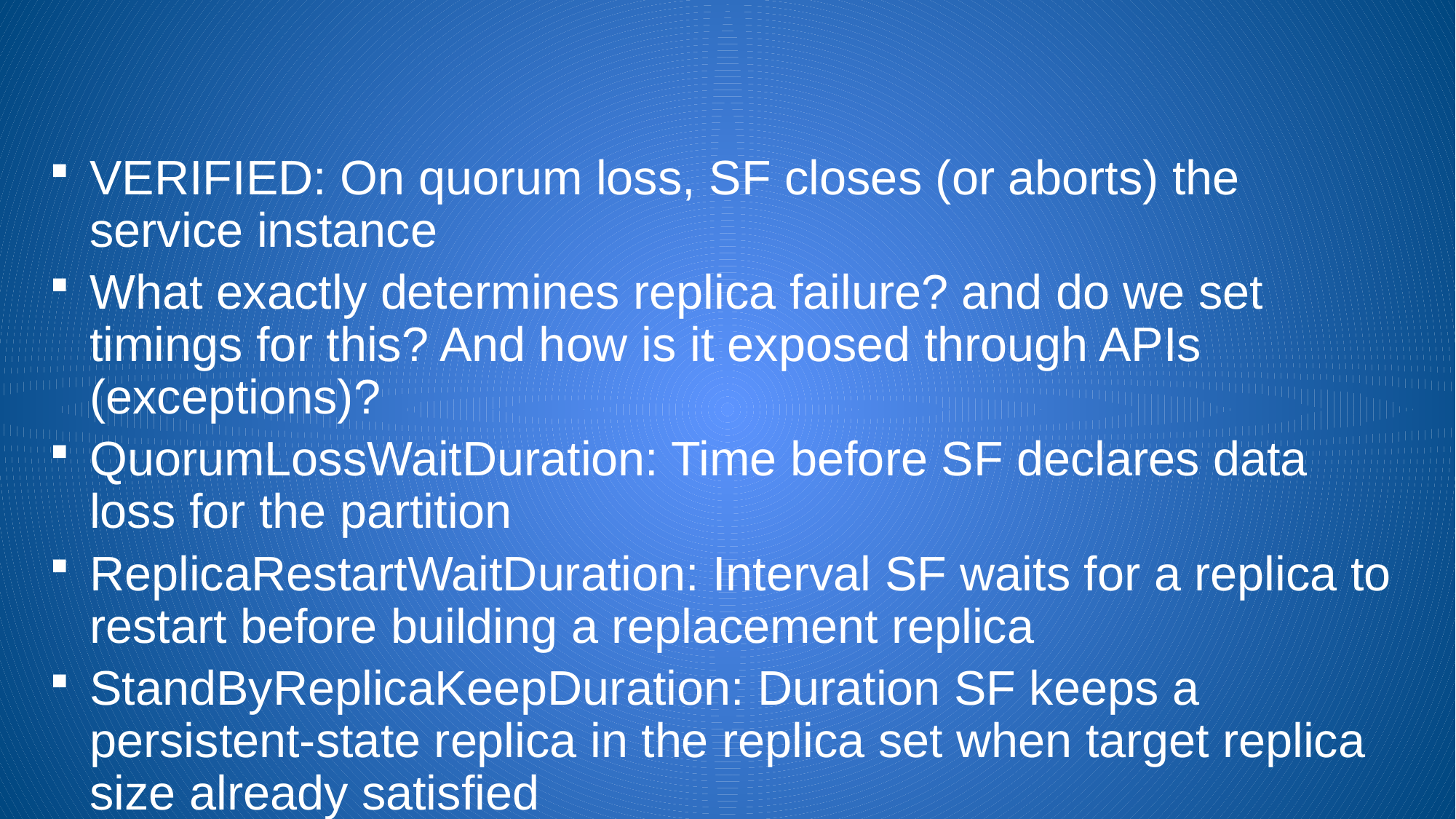

#
VERIFIED: On quorum loss, SF closes (or aborts) the service instance
What exactly determines replica failure? and do we set timings for this? And how is it exposed through APIs (exceptions)?
QuorumLossWaitDuration: Time before SF declares data loss for the partition
ReplicaRestartWaitDuration: Interval SF waits for a replica to restart before building a replacement replica
StandByReplicaKeepDuration: Duration SF keeps a persistent-state replica in the replica set when target replica size already satisfied